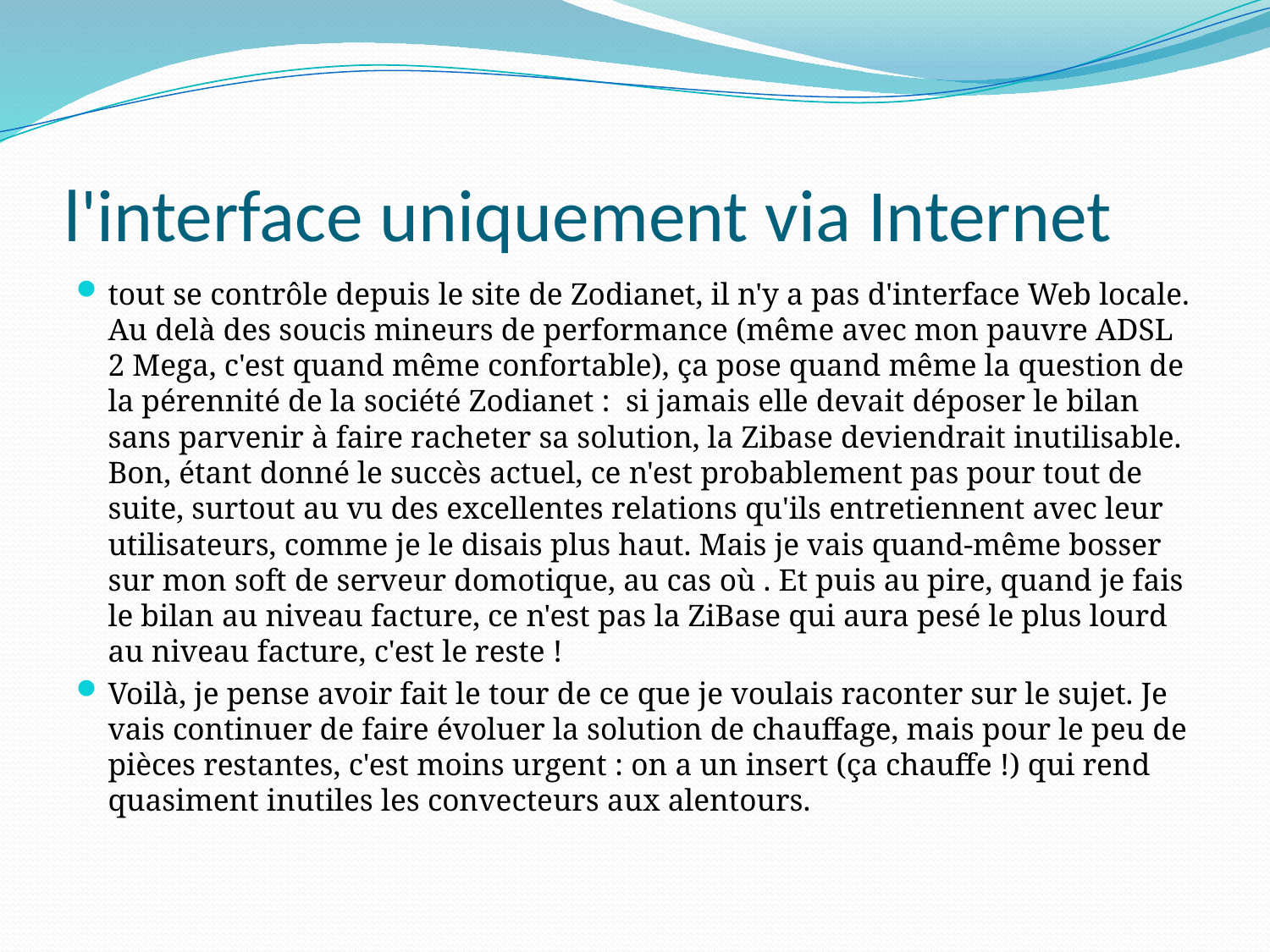

# l'interface uniquement via Internet
tout se contrôle depuis le site de Zodianet, il n'y a pas d'interface Web locale.
Au delà des soucis mineurs de performance (même avec mon pauvre ADSL 2 Mega, c'est quand même confortable), ça pose quand même la question de la pérennité de la société Zodianet :  si jamais elle devait déposer le bilan sans parvenir à faire racheter sa solution, la Zibase deviendrait inutilisable.
Bon, étant donné le succès actuel, ce n'est probablement pas pour tout de suite, surtout au vu des excellentes relations qu'ils entretiennent avec leur utilisateurs, comme je le disais plus haut. Mais je vais quand-même bosser sur mon soft de serveur domotique, au cas où . Et puis au pire, quand je fais le bilan au niveau facture, ce n'est pas la ZiBase qui aura pesé le plus lourd au niveau facture, c'est le reste !
Voilà, je pense avoir fait le tour de ce que je voulais raconter sur le sujet. Je vais continuer de faire évoluer la solution de chauffage, mais pour le peu de pièces restantes, c'est moins urgent : on a un insert (ça chauffe !) qui rend quasiment inutiles les convecteurs aux alentours.